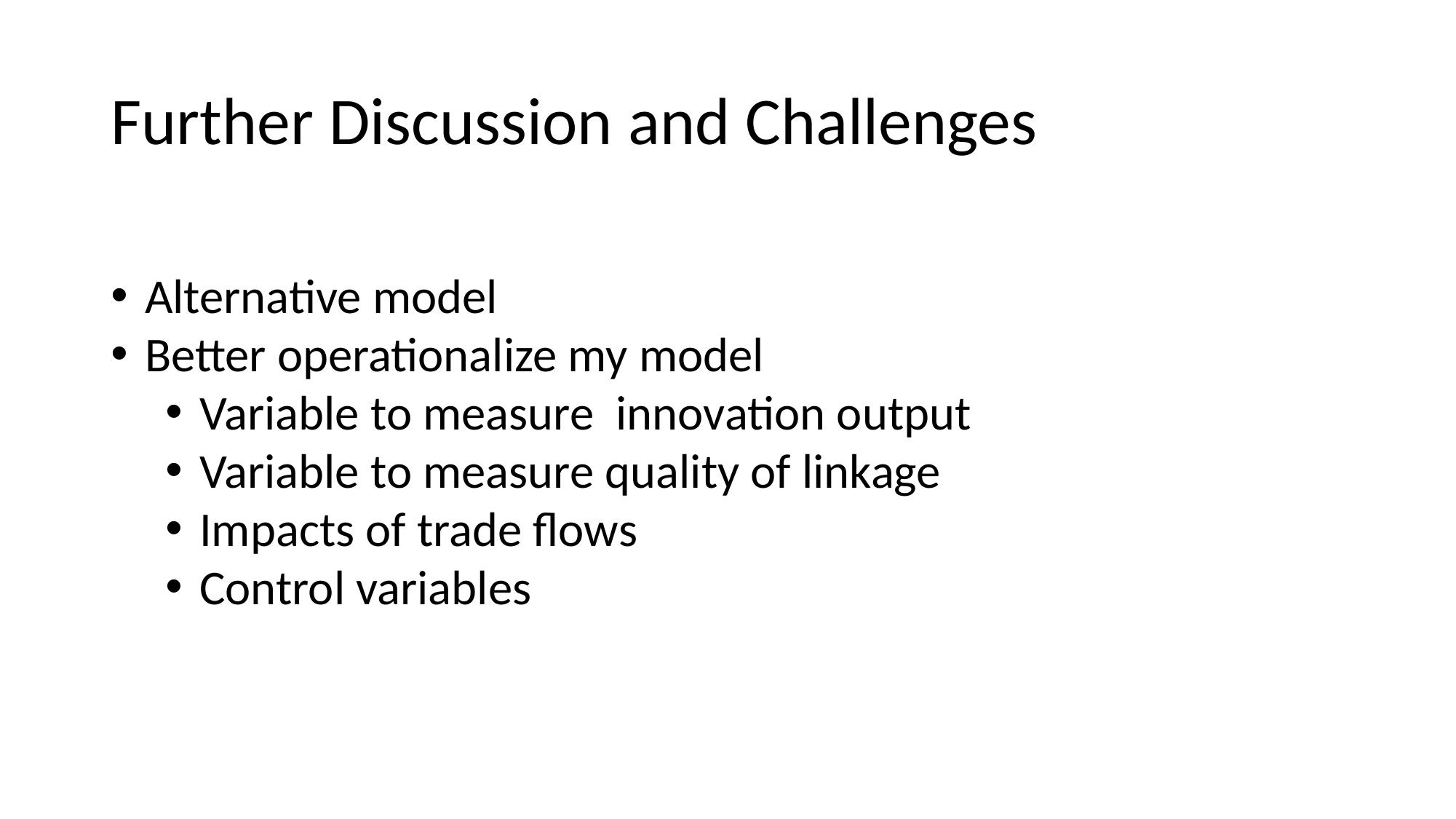

# Further Discussion and Challenges
Alternative model
Better operationalize my model
Variable to measure  innovation output
Variable to measure quality of linkage
Impacts of trade flows
Control variables